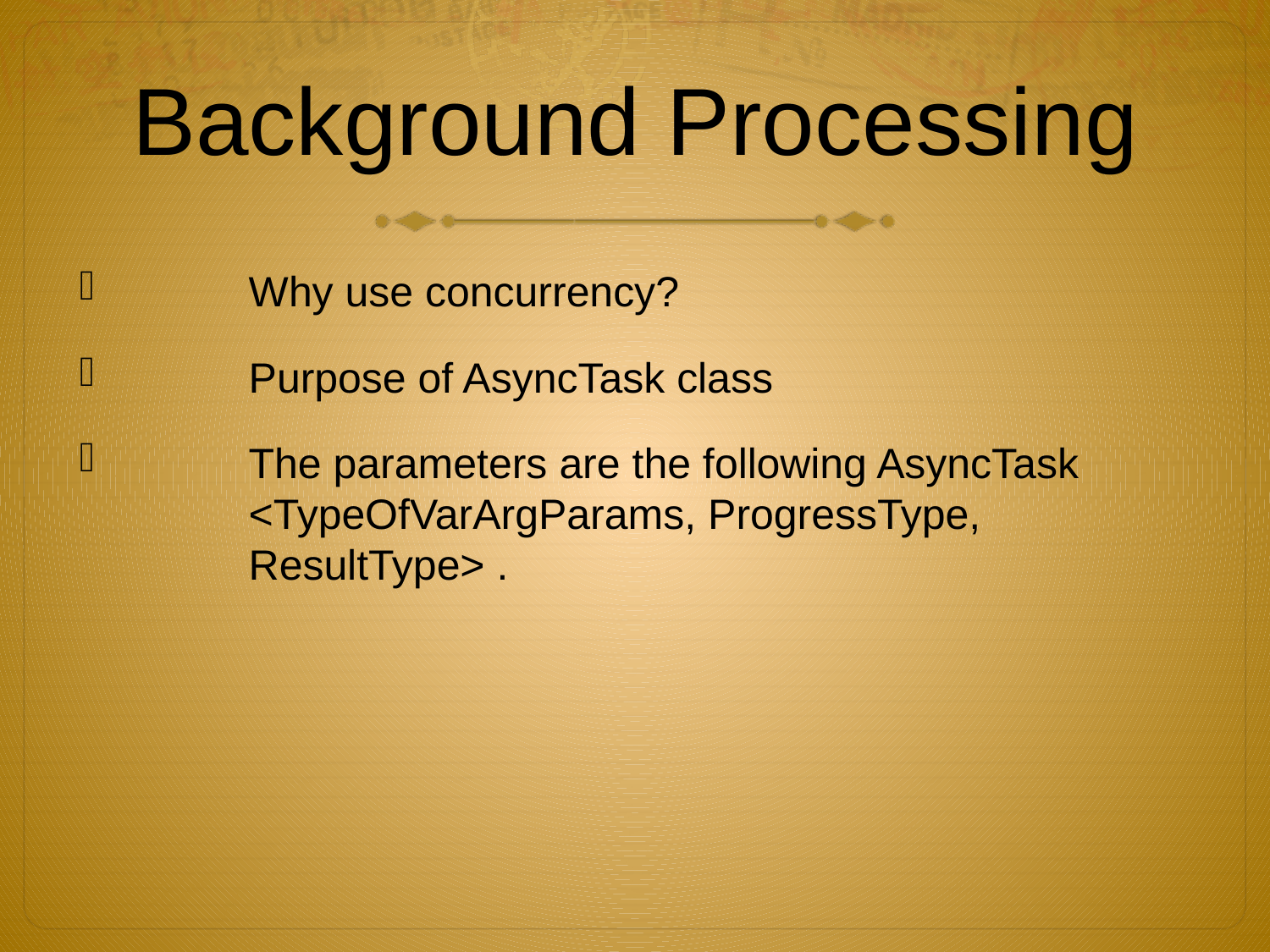

# Background Processing
Why use concurrency?
Purpose of AsyncTask class
The parameters are the following AsyncTask <TypeOfVarArgParams, ProgressType, ResultType> .